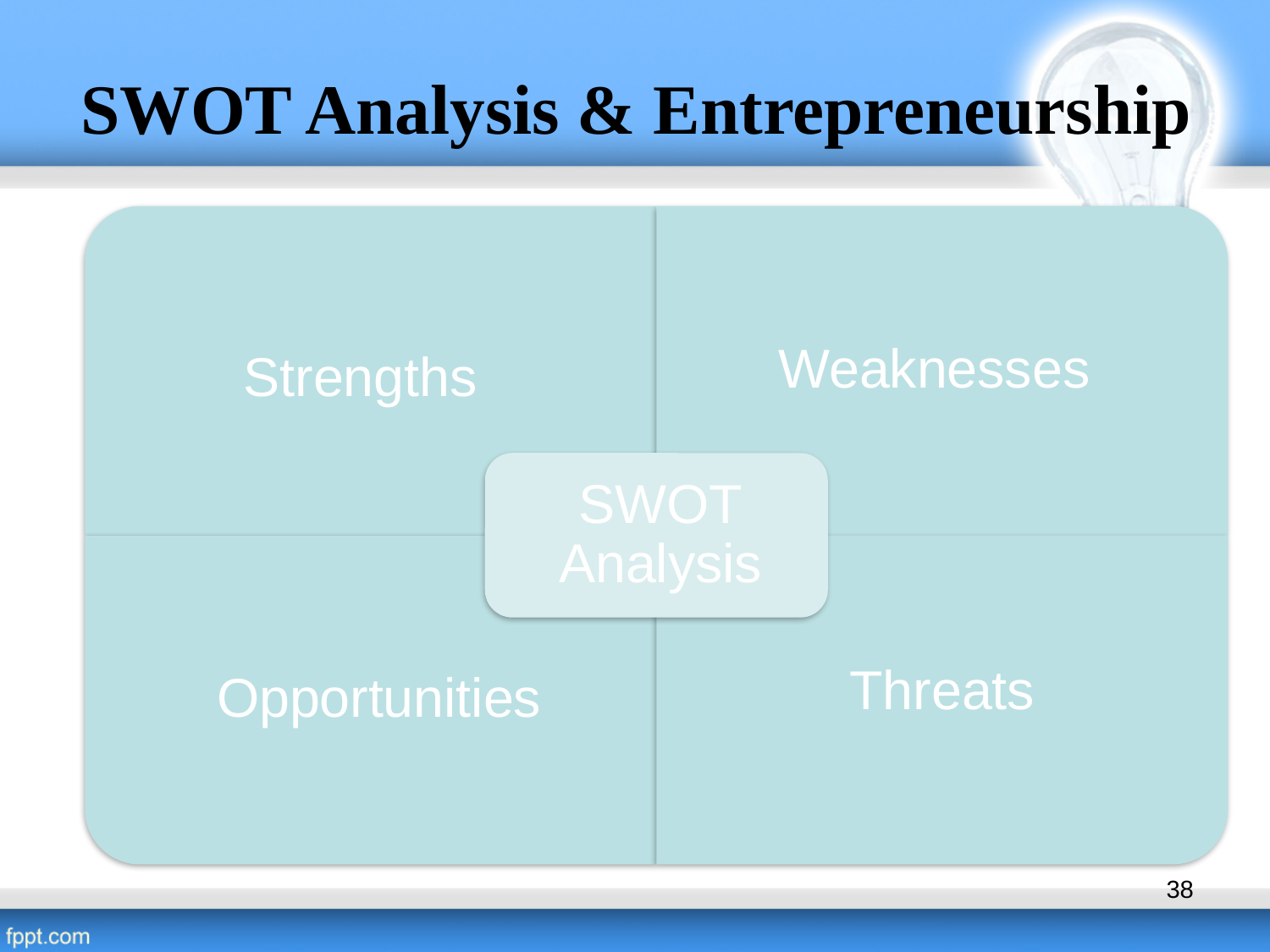

# SWOT Analysis & Entrepreneurship
Strengths
Weaknesses
Opportunities
Threats
SWOT Analysis
38